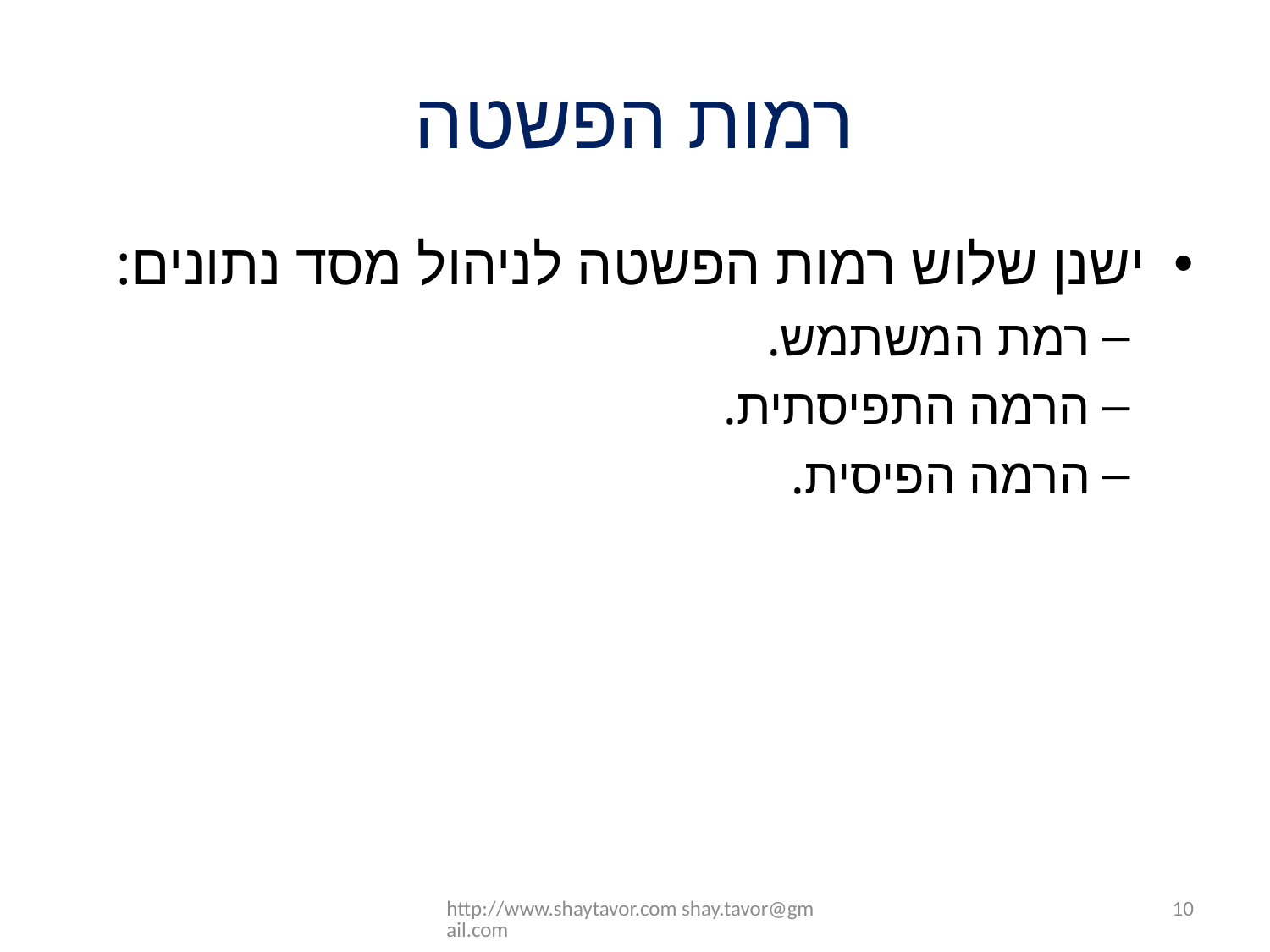

# רמות הפשטה
ישנן שלוש רמות הפשטה לניהול מסד נתונים:
רמת המשתמש.
הרמה התפיסתית.
הרמה הפיסית.
http://www.shaytavor.com shay.tavor@gmail.com
10